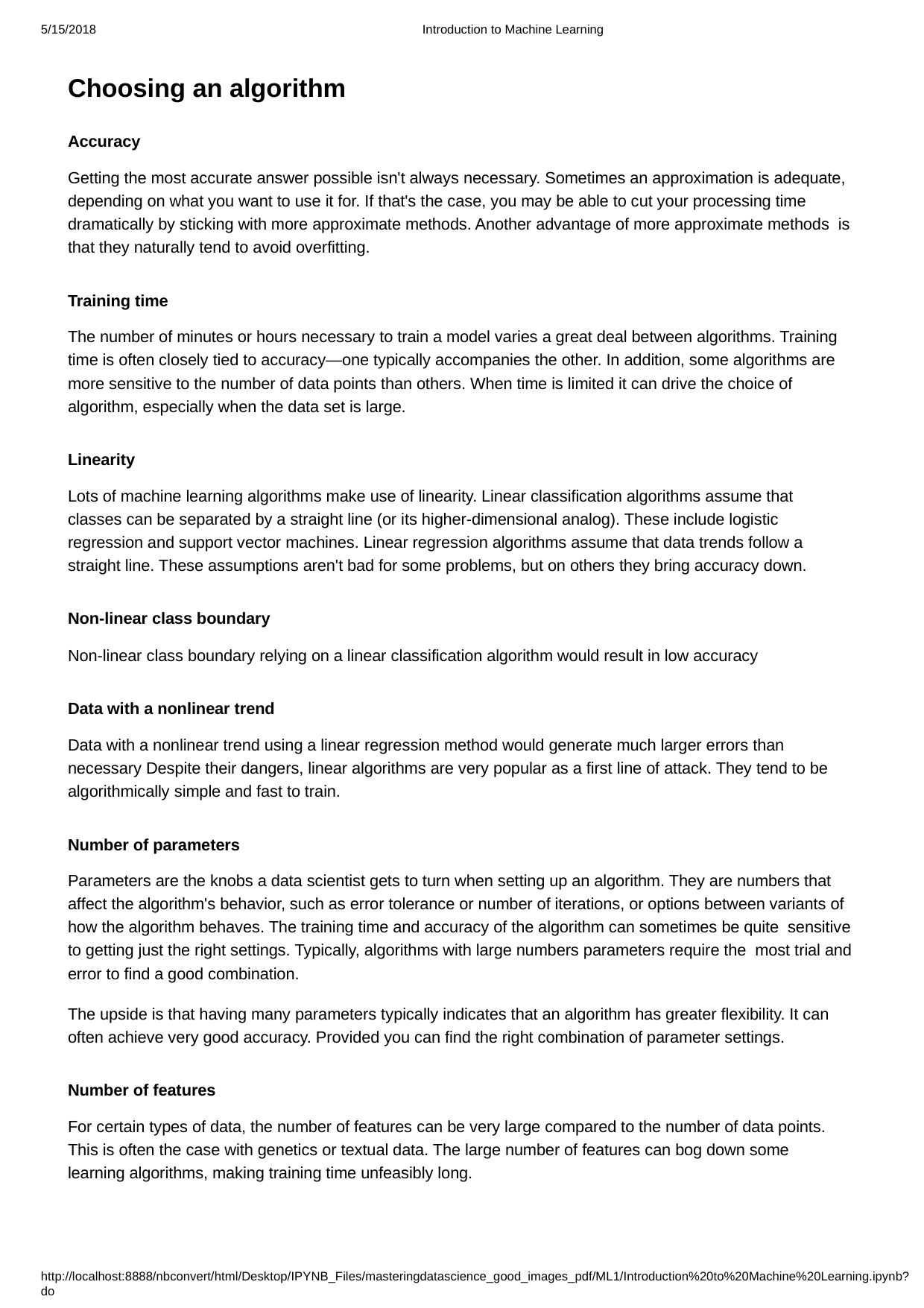

5/15/2018
Introduction to Machine Learning
Choosing an algorithm
Accuracy
Getting the most accurate answer possible isn't always necessary. Sometimes an approximation is adequate,  depending on what you want to use it for. If that's the case, you may be able to cut your processing time  dramatically by sticking with more approximate methods. Another advantage of more approximate methods  is that they naturally tend to avoid overfitting.

Training time
The number of minutes or hours necessary to train a model varies a great deal between algorithms. Training  time is often closely tied to accuracy—one typically accompanies the other. In addition, some algorithms are  more sensitive to the number of data points than others. When time is limited it can drive the choice of  algorithm, especially when the data set is large.

Linearity
Lots of machine learning algorithms make use of linearity. Linear classification algorithms assume that  classes can be separated by a straight line (or its higher-dimensional analog). These include logistic  regression and support vector machines. Linear regression algorithms assume that data trends follow a  straight line. These assumptions aren't bad for some problems, but on others they bring accuracy down.

Non-linear class boundary

Non-linear class boundary relying on a linear classification algorithm would result in low accuracy

Data with a nonlinear trend
Data with a nonlinear trend using a linear regression method would generate much larger errors than  necessary Despite their dangers, linear algorithms are very popular as a first line of attack. They tend to be  algorithmically simple and fast to train.

Number of parameters
Parameters are the knobs a data scientist gets to turn when setting up an algorithm. They are numbers that  affect the algorithm's behavior, such as error tolerance or number of iterations, or options between variants of  how the algorithm behaves. The training time and accuracy of the algorithm can sometimes be quite  sensitive to getting just the right settings. Typically, algorithms with large numbers parameters require the  most trial and error to find a good combination.

The upside is that having many parameters typically indicates that an algorithm has greater flexibility. It can  often achieve very good accuracy. Provided you can find the right combination of parameter settings.

Number of features
For certain types of data, the number of features can be very large compared to the number of data points.  This is often the case with genetics or textual data. The large number of features can bog down some  learning algorithms, making training time unfeasibly long.
http://localhost:8888/nbconvert/html/Desktop/IPYNB_Files/masteringdatascience_good_images_pdf/ML1/Introduction%20to%20Machine%20Learning.ipynb?do